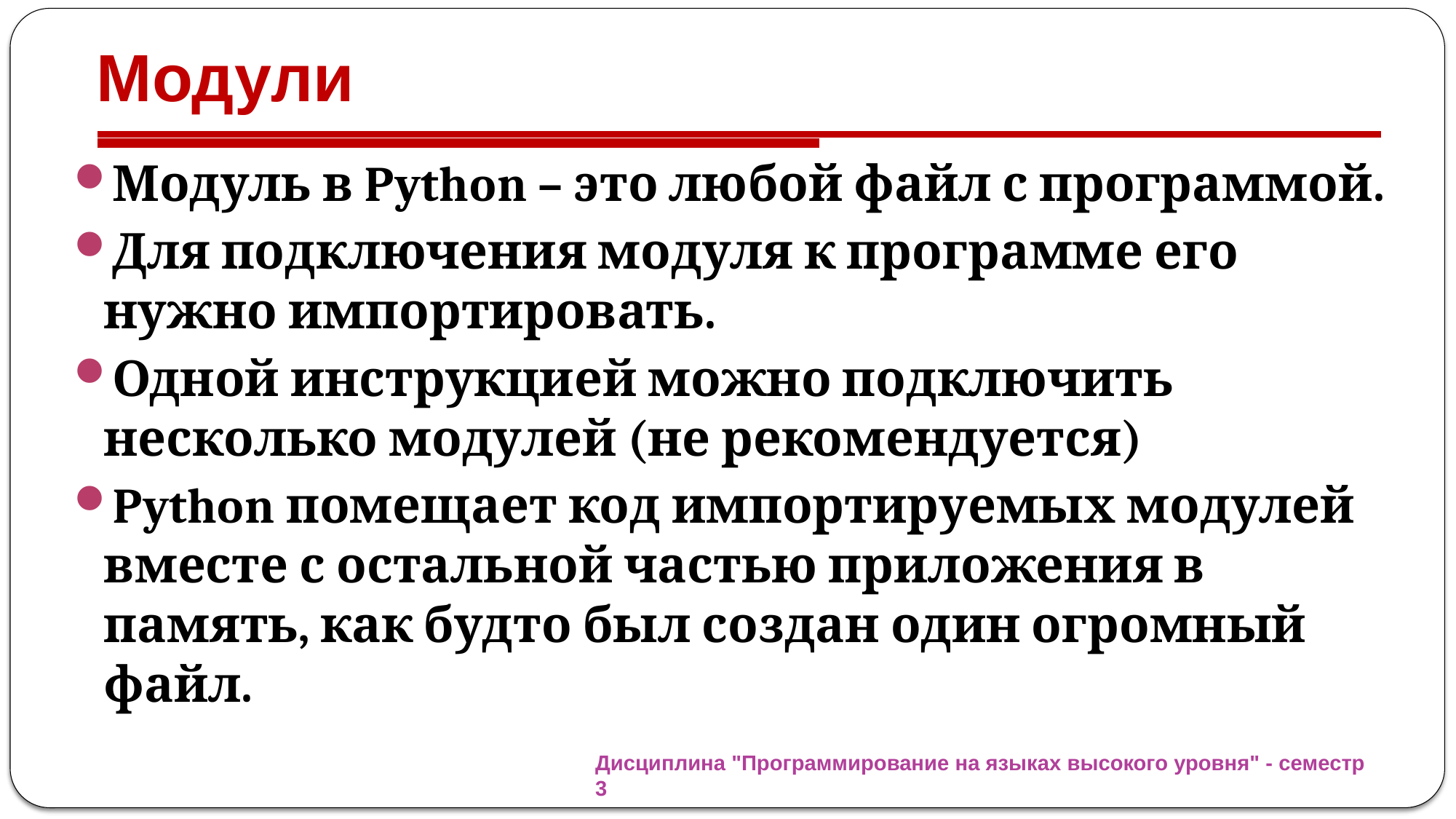

# Модули
Модуль в Python – это любой файл с программой.
Для подключения модуля к программе его нужно импортировать.
Одной инструкцией можно подключить несколько модулей (не рекомендуется)
Python помещает код импортируемых модулей вместе с остальной частью приложения в память, как будто был создан один огромный файл.

Дисциплина "Программирование на языках высокого уровня" - семестр 3